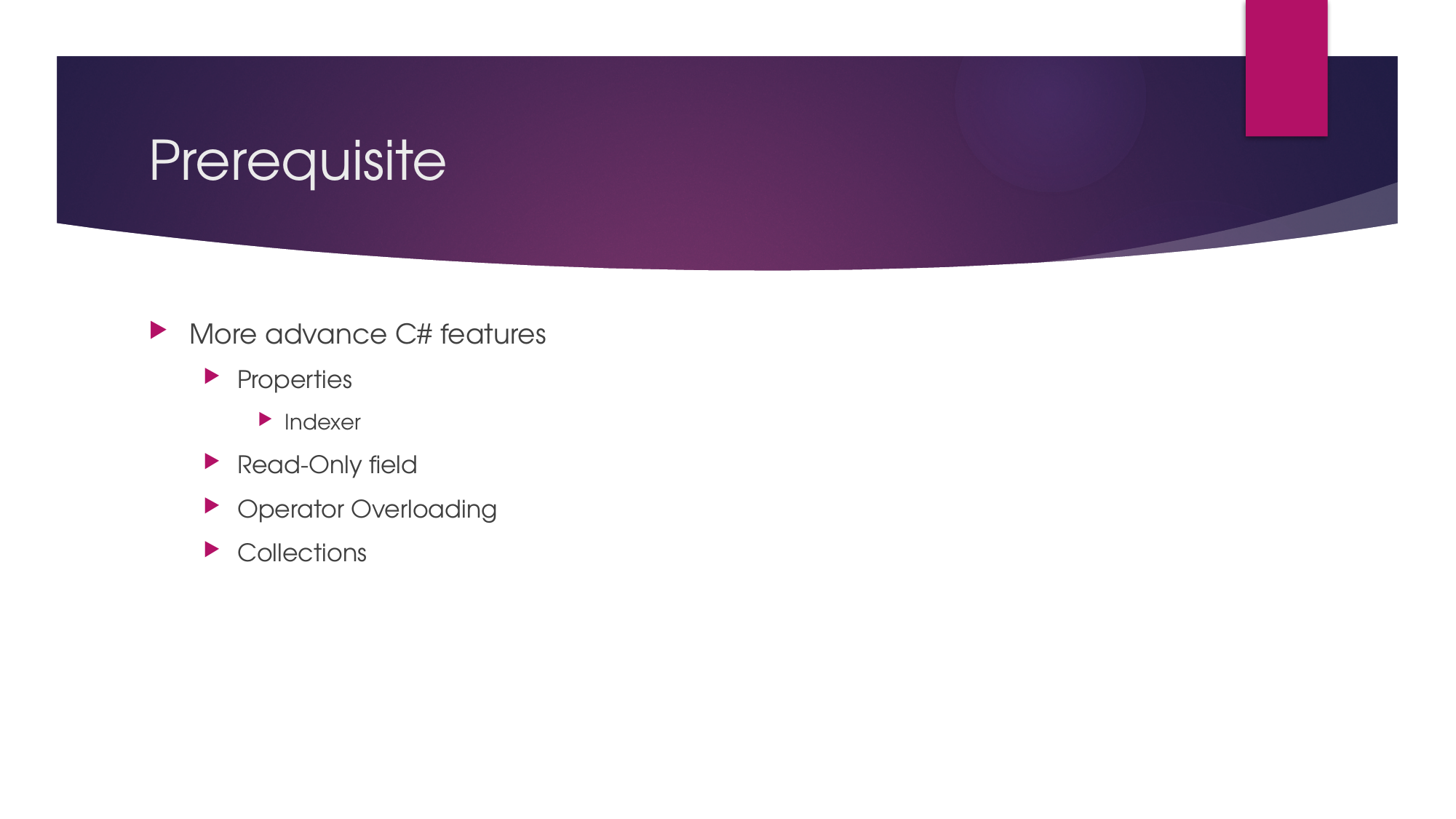

# Prerequisite
More advance C# features
Properties
Indexer
Read-Only field
Operator Overloading
Collections